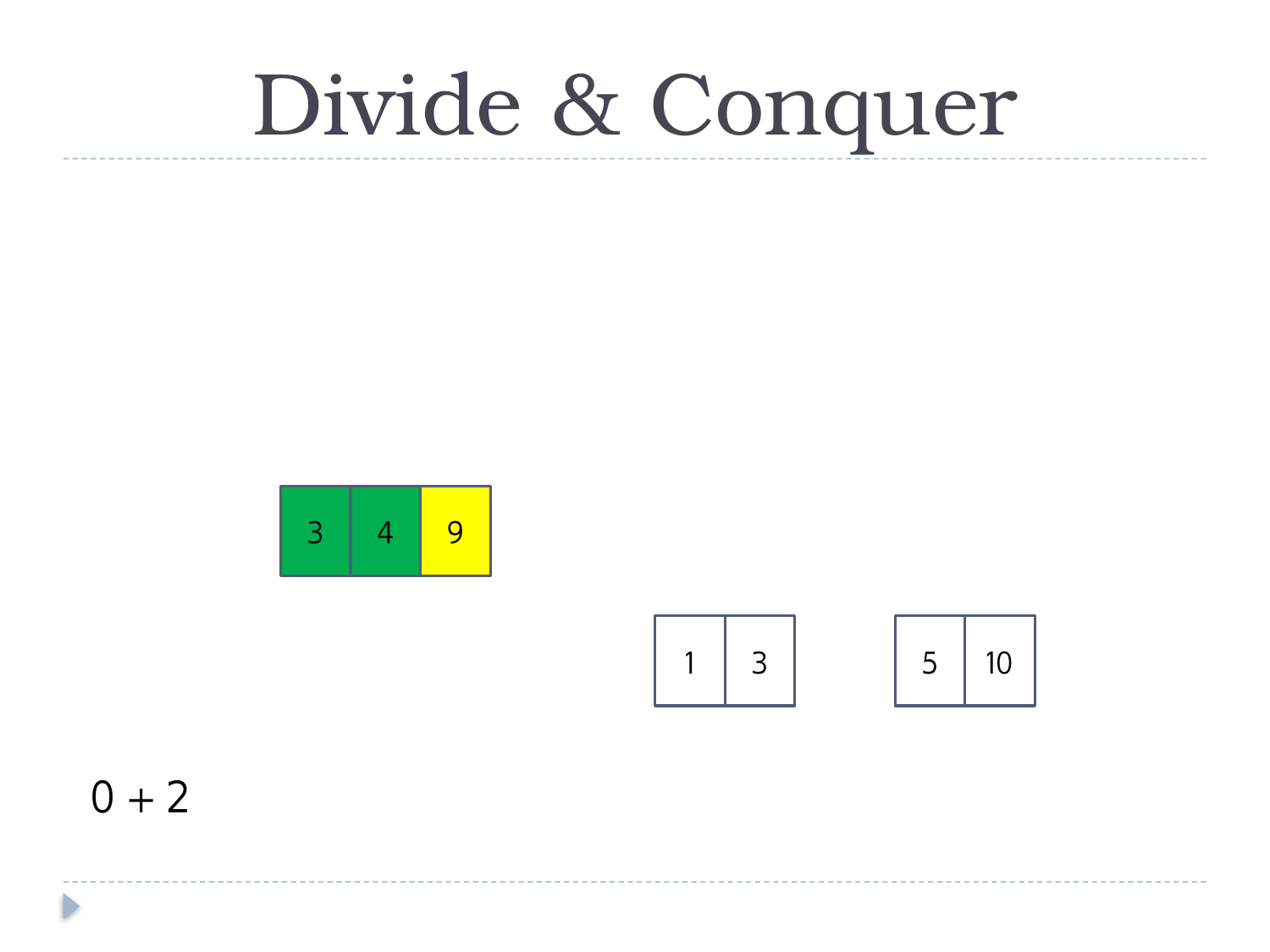

# Divide & Conquer

 0 + 2
3
4
9
1
3
5
10